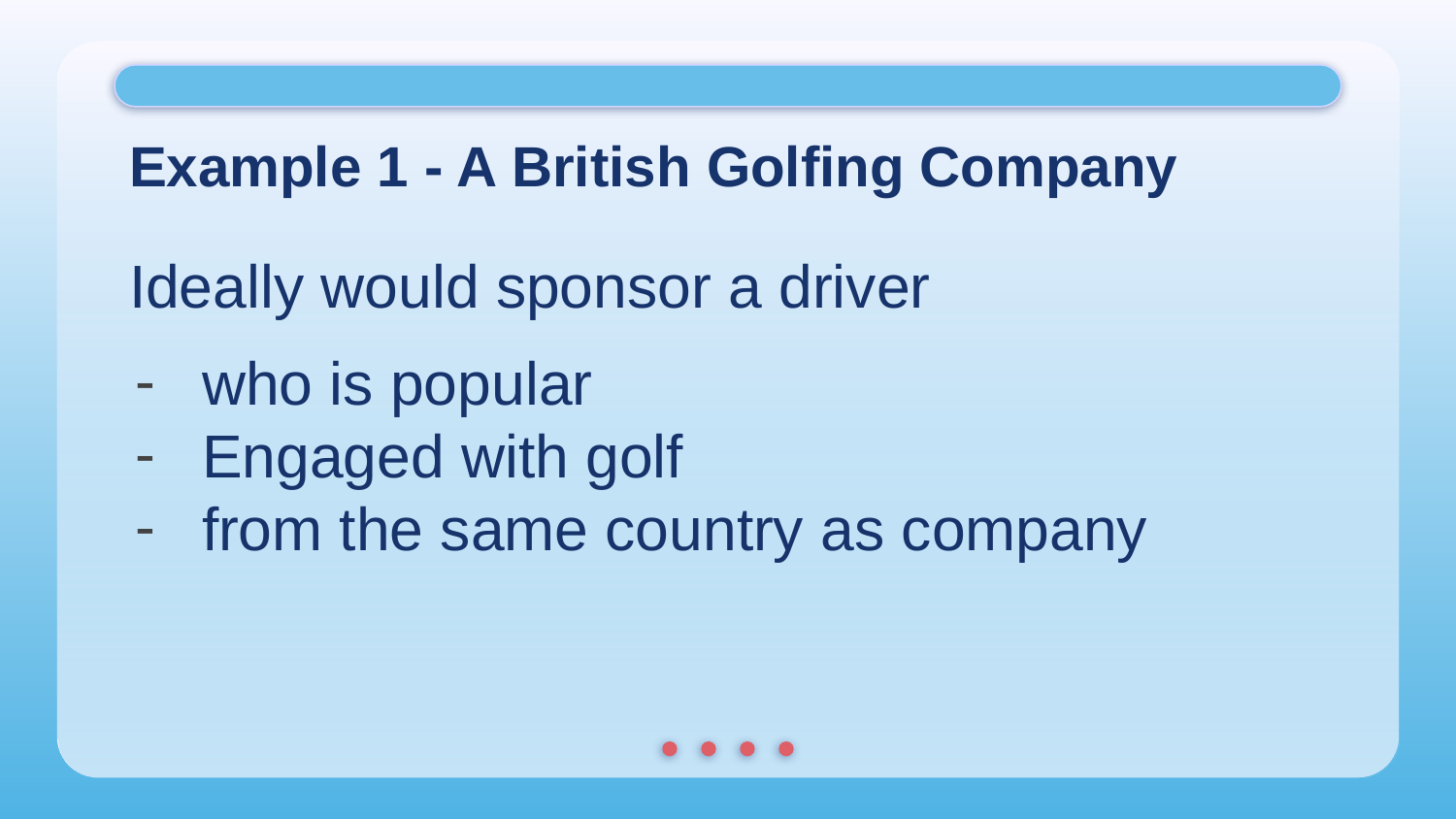

# Example 1 - A British Golfing Company
Ideally would sponsor a driver
who is popular
Engaged with golf
from the same country as company